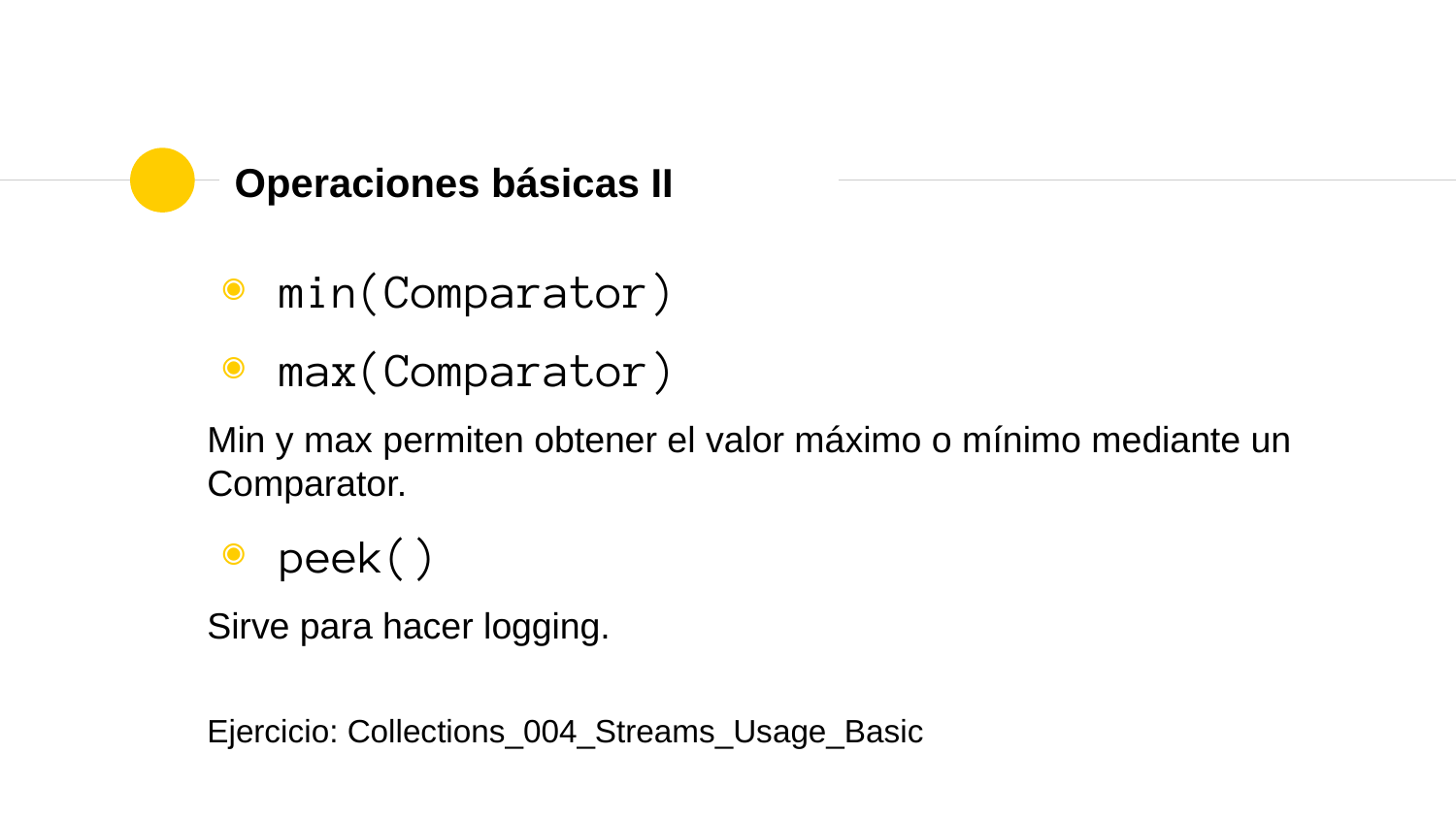

# Operaciones básicas II
min(Comparator)
max(Comparator)
Min y max permiten obtener el valor máximo o mínimo mediante un Comparator.
peek()
Sirve para hacer logging.
Ejercicio: Collections_004_Streams_Usage_Basic